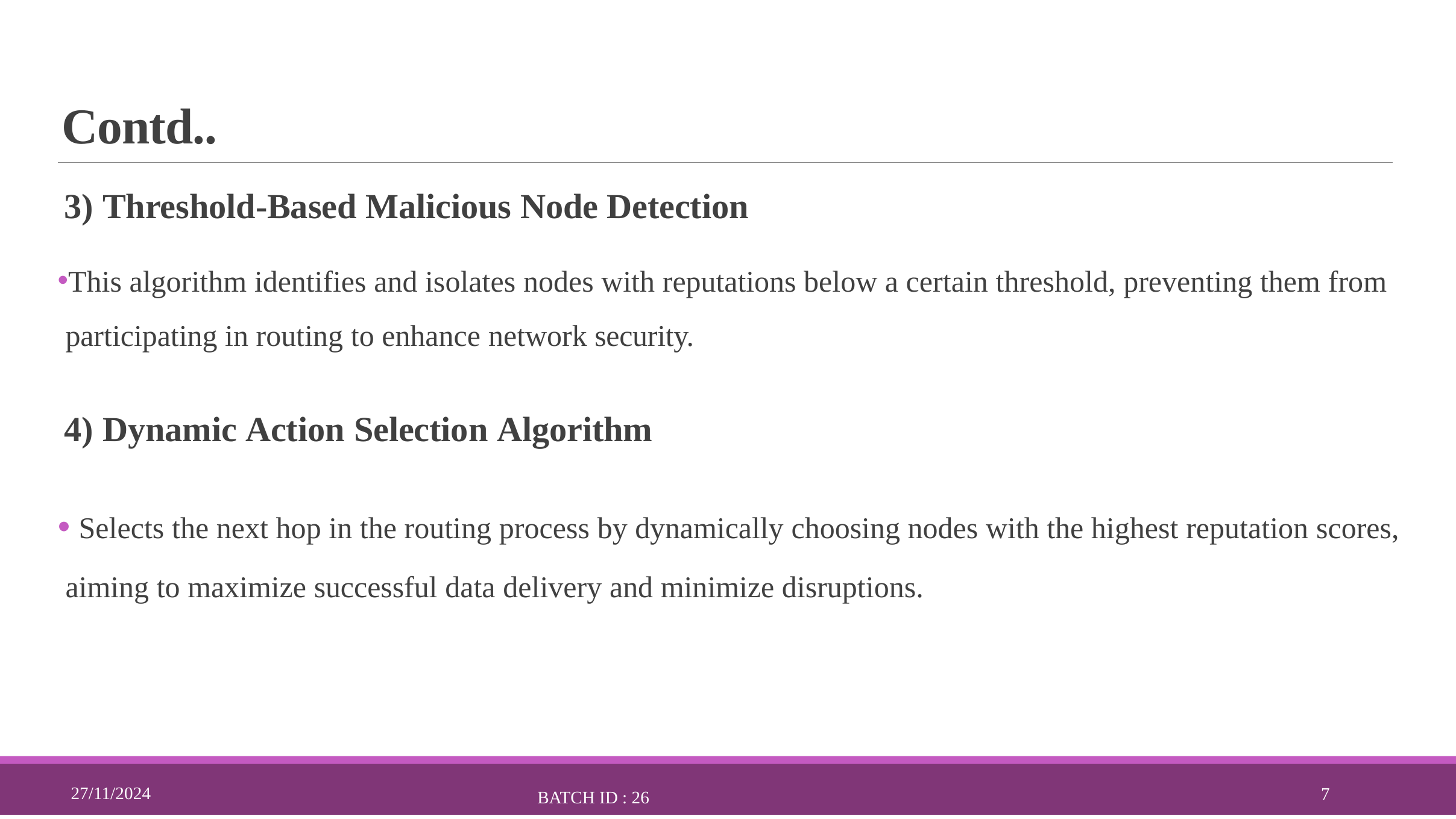

# Contd..
3) Threshold-Based Malicious Node Detection
This algorithm identifies and isolates nodes with reputations below a certain threshold, preventing them from  participating in routing to enhance network security.

4) Dynamic Action Selection Algorithm

Selects the next hop in the routing process by dynamically choosing nodes with the highest reputation scores,
aiming to maximize successful data delivery and minimize disruptions.
27/11/2024
7
BATCH ID : 26